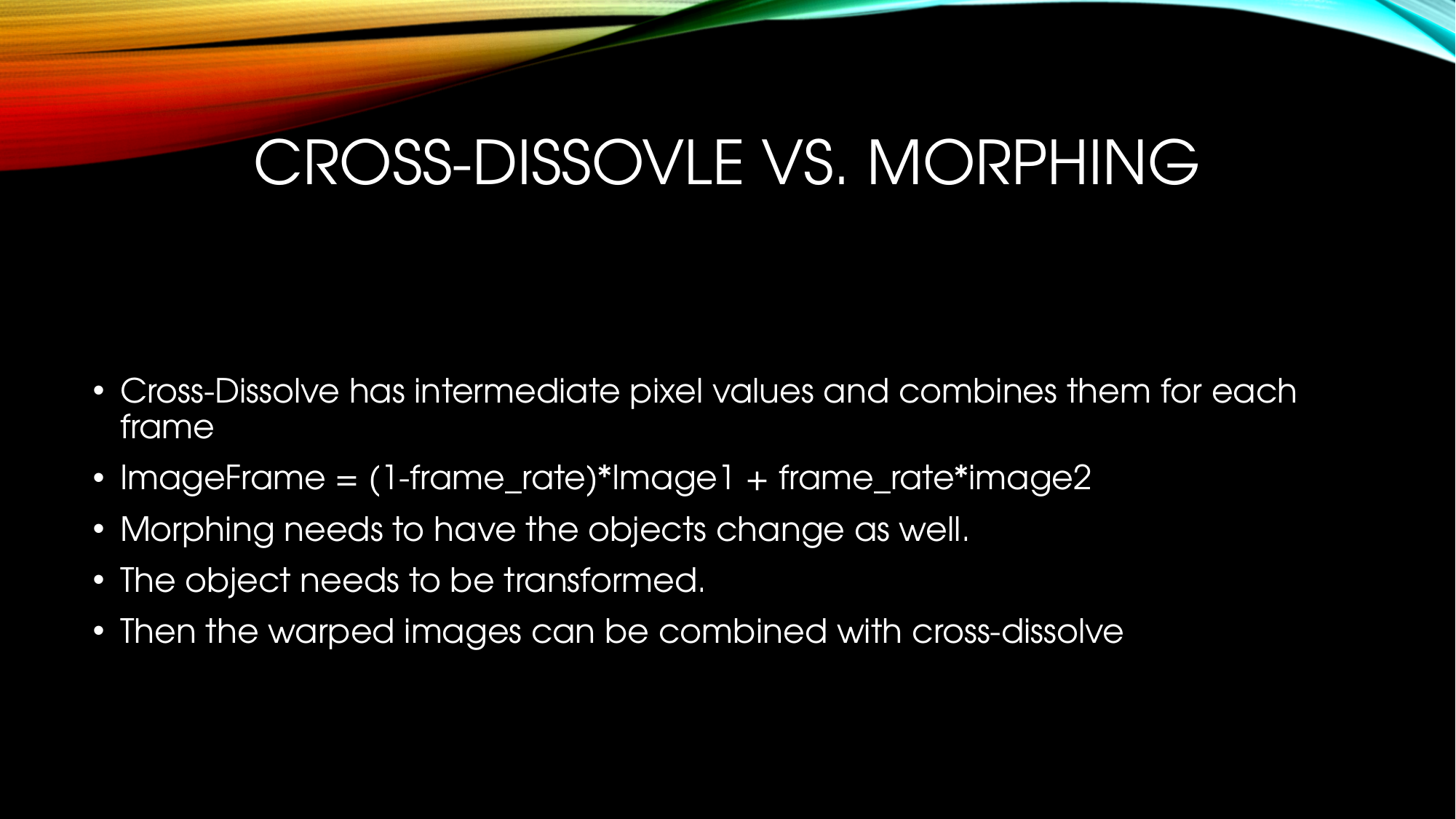

# Cross-Dissovle vs. Morphing

Cross-Dissolve has intermediate pixel values and combines them for each frame
ImageFrame = (1-frame_rate)*Image1 + frame_rate*image2
Morphing needs to have the objects change as well.
The object needs to be transformed.
Then the warped images can be combined with cross-dissolve